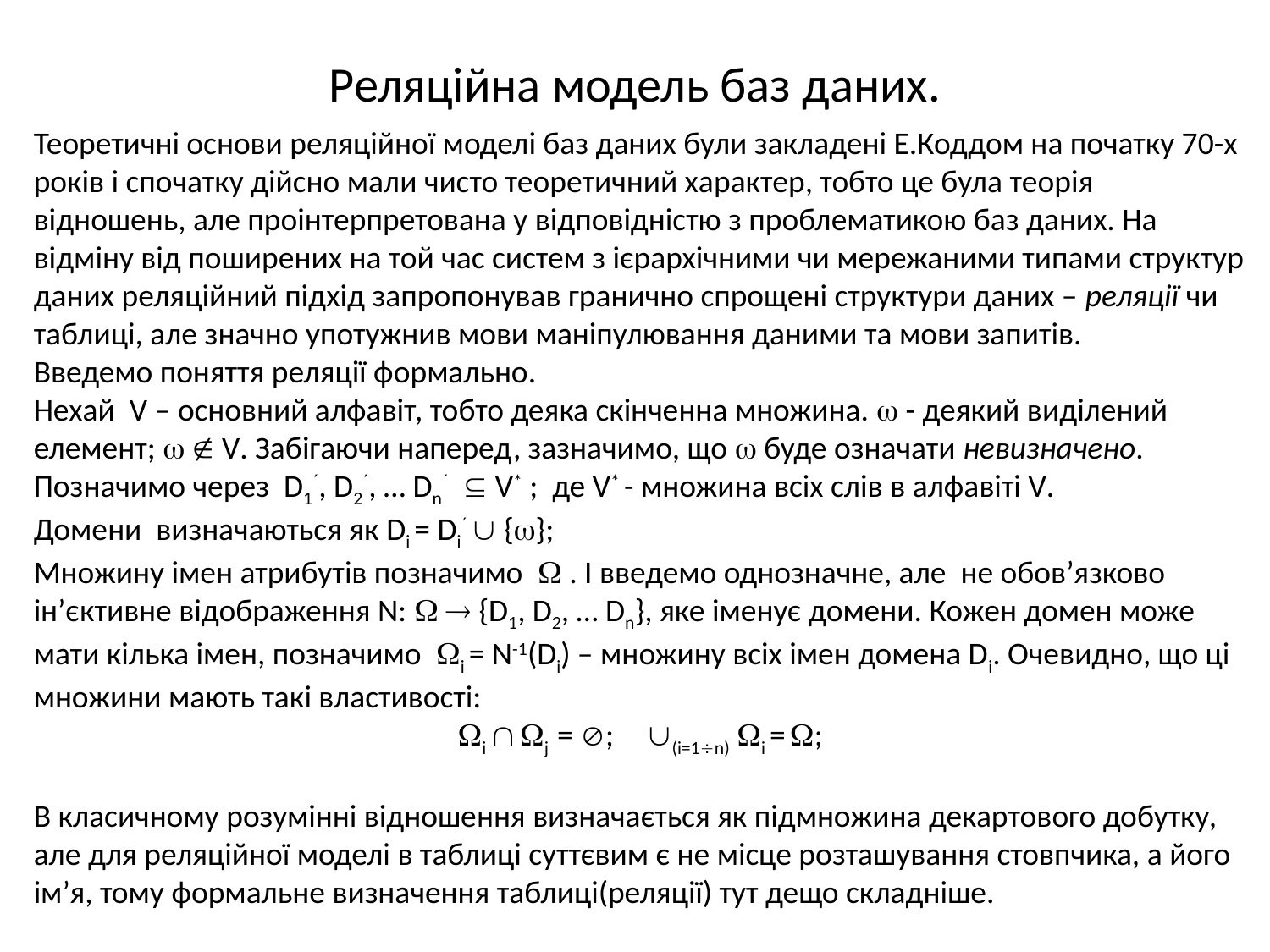

# Реляційна модель баз даних.
Теоретичні основи реляційної моделі баз даних були закладені Е.Коддом на початку 70-х років і спочатку дійсно мали чисто теоретичний характер, тобто це була теорія відношень, але проінтерпретована у відповідністю з проблематикою баз даних. На відміну від поширених на той час систем з ієрархічними чи мережаними типами структур даних реляційний підхід запропонував гранично спрощені структури даних – реляції чи таблиці, але значно употужнив мови маніпулювання даними та мови запитів.
Введемо поняття реляції формально.
Нехай  V – основний алфавіт, тобто деяка скінченна множина. ω - деякий виділений елемент; ω ∉ V. Забігаючи наперед, зазначимо, що ω буде означати невизначено.
Позначимо через  D1′, D2′, … Dn′  ⊆ V* ;  де V* - множина всіх слів в алфавіті V.
Домени  визначаються як Di = Di′ ∪ {ω};
Множину імен атрибутів позначимо  Ω . І введемо однозначне, але  не обов’язково ін’єктивне відображення N: Ω → {D1, D2, … Dn}, яке іменує домени. Кожен домен може мати кілька імен, позначимо  Ωі = N-1(Dі) – множину всіх імен домена Dі. Очевидно, що ці множини мають такі властивості:
Ωі ∩ Ωj  = ∅;       ∪(i=1÷n) Ωі = Ω;

В класичному розумінні відношення визначається як підмножина декартового добутку, але для реляційної моделі в таблиці суттєвим є не місце розташування стовпчика, а його ім’я, тому формальне визначення таблиці(реляції) тут дещо складніше.